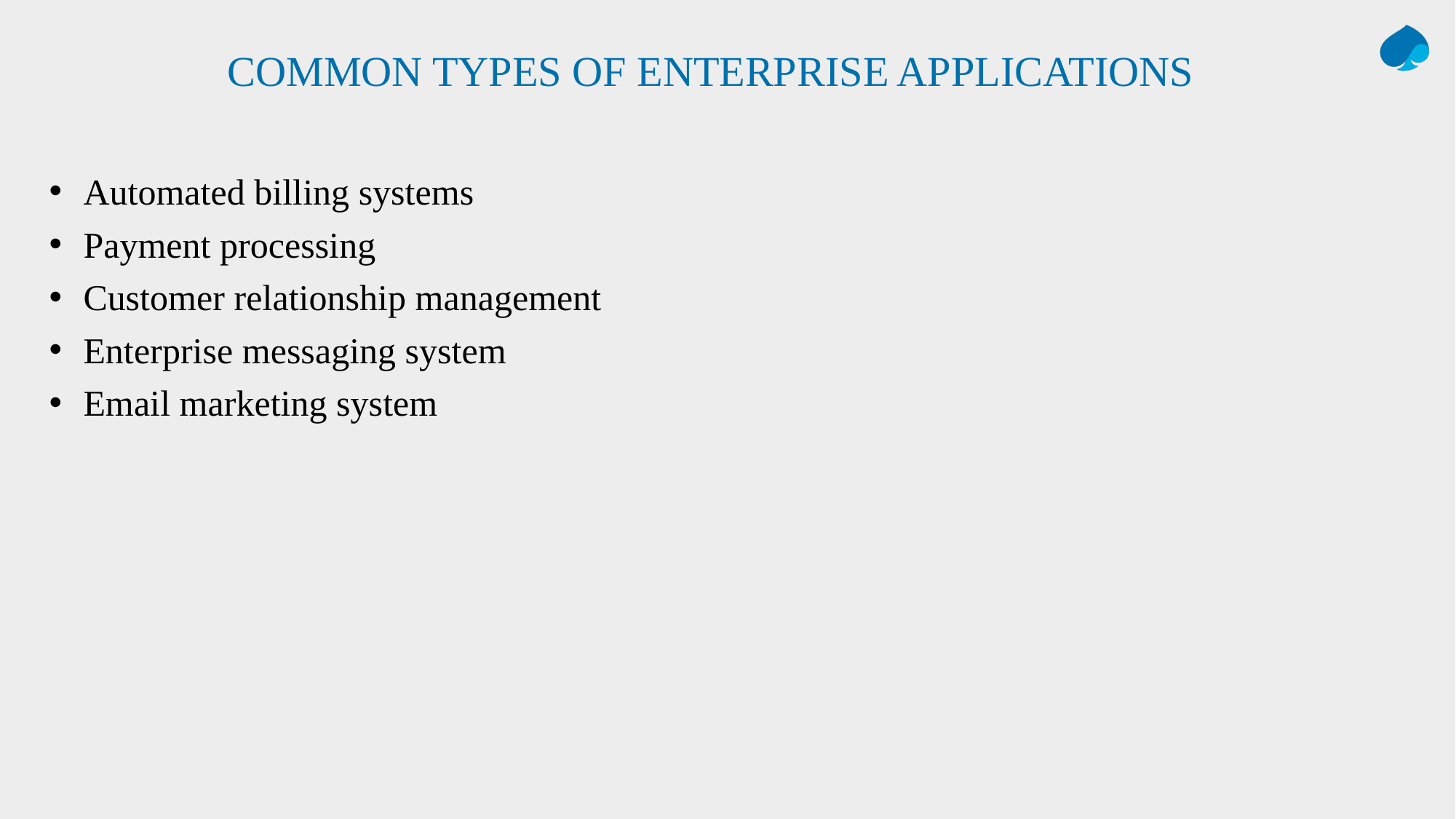

# COMMON TYPES OF ENTERPRISE APPLICATIONS
Automated billing systems
Payment processing
Customer relationship management
Enterprise messaging system
Email marketing system